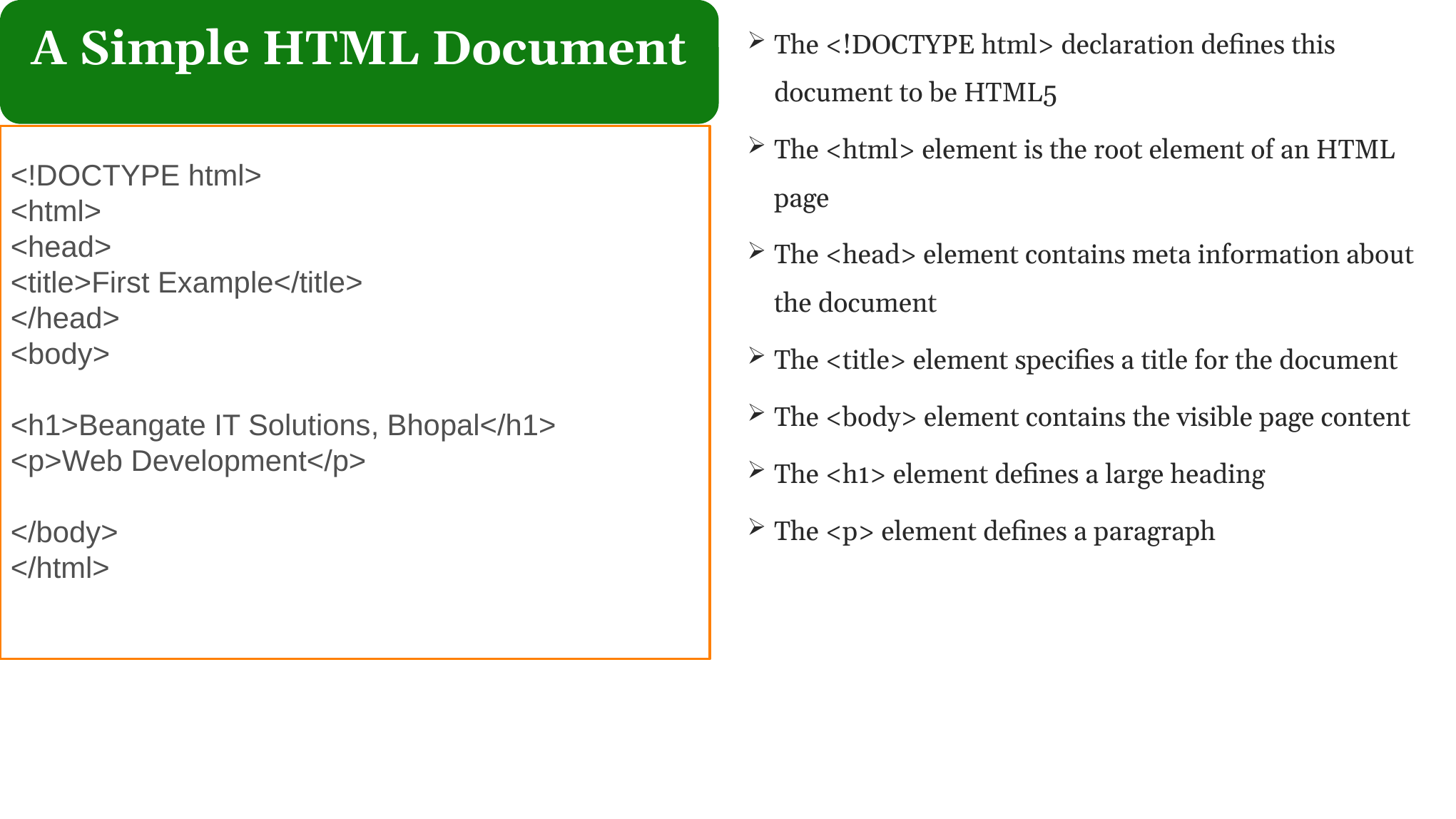

A Simple HTML Document
The <!DOCTYPE html> declaration defines this document to be HTML5
The <html> element is the root element of an HTML page
The <head> element contains meta information about the document
The <title> element specifies a title for the document
The <body> element contains the visible page content
The <h1> element defines a large heading
The <p> element defines a paragraph

<!DOCTYPE html>
<html>
<head>
<title>First Example</title>
</head>
<body>

<h1>Beangate IT Solutions, Bhopal</h1>
<p>Web Development</p>

</body>
</html>